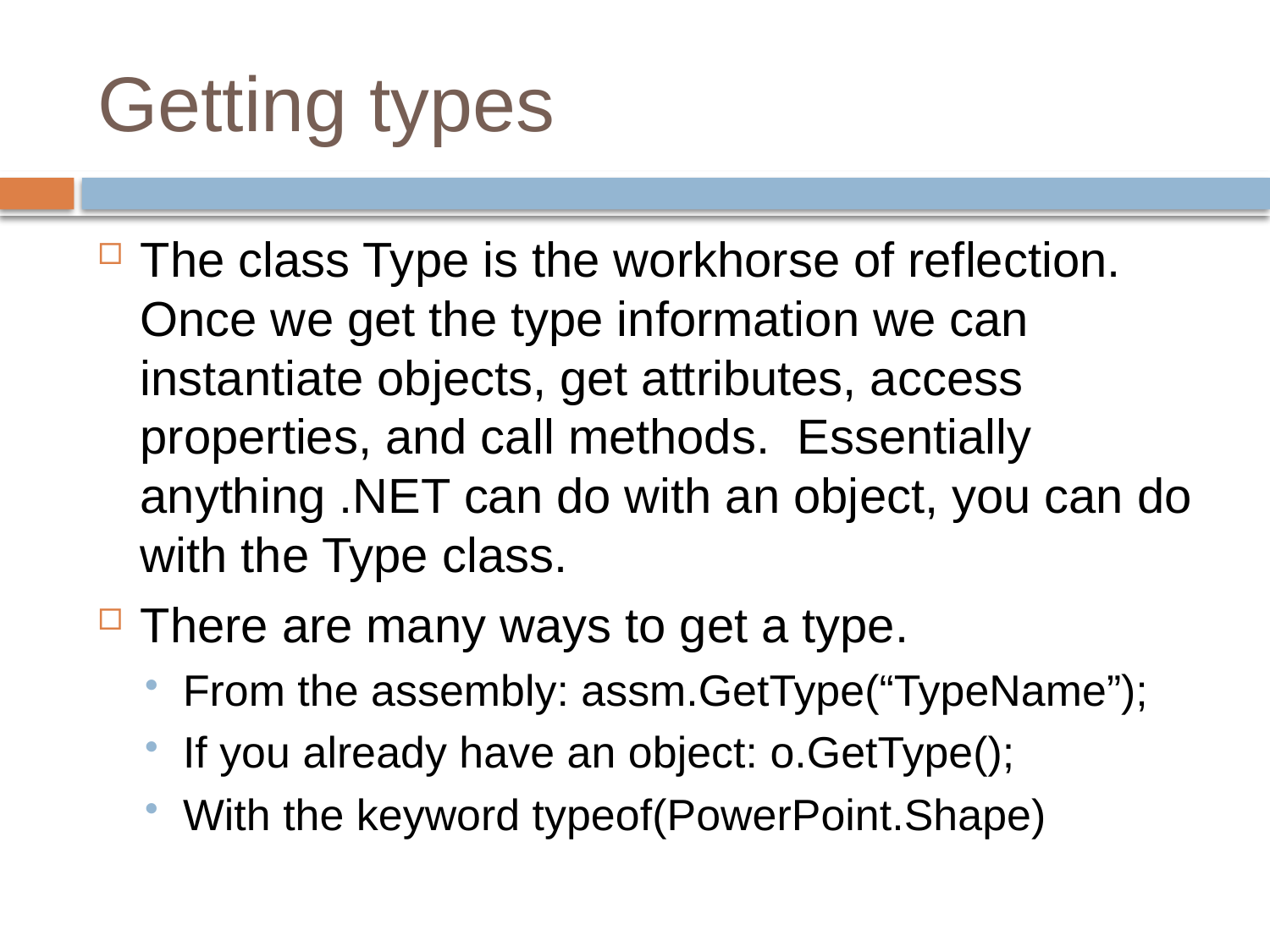

# Getting types
The class Type is the workhorse of reflection.  Once we get the type information we can instantiate objects, get attributes, access properties, and call methods.  Essentially anything .NET can do with an object, you can do with the Type class.
There are many ways to get a type.
From the assembly: assm.GetType(“TypeName”);
If you already have an object: o.GetType();
With the keyword typeof(PowerPoint.Shape)